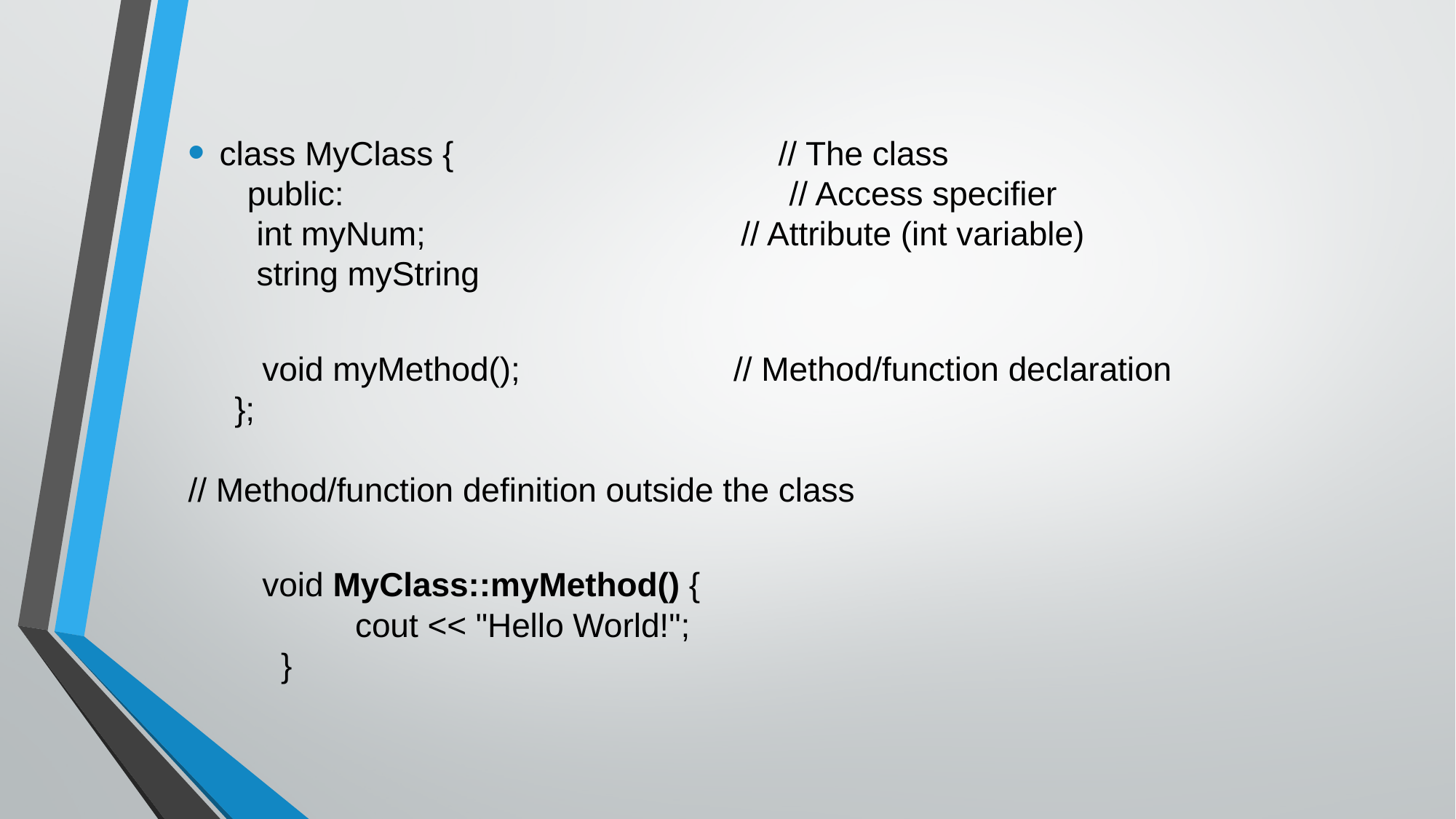

class MyClass {                                   // The class
   public:                                                // Access specifier
    int myNum;                                  // Attribute (int variable)
    string myString
        void myMethod();                       // Method/function declaration
     };
// Method/function definition outside the class
        void MyClass::myMethod() {
                  cout << "Hello World!";
          }